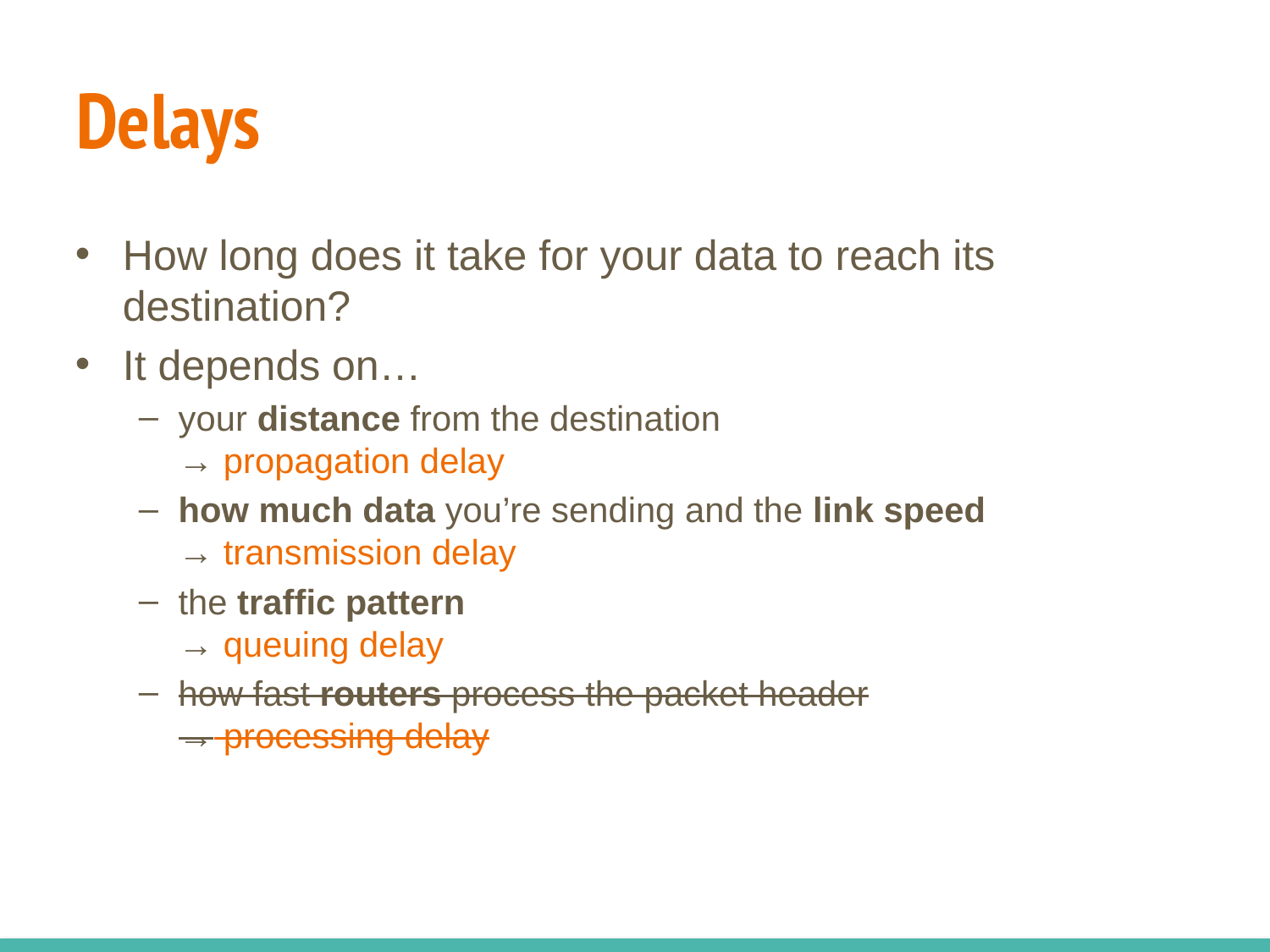

# Delays
How long does it take for your data to reach its destination?
It depends on…
your distance from the destination
→ propagation delay
how much data you’re sending and the link speed
→ transmission delay
the traffic pattern
→ queuing delay
how fast routers process the packet header
→ processing delay